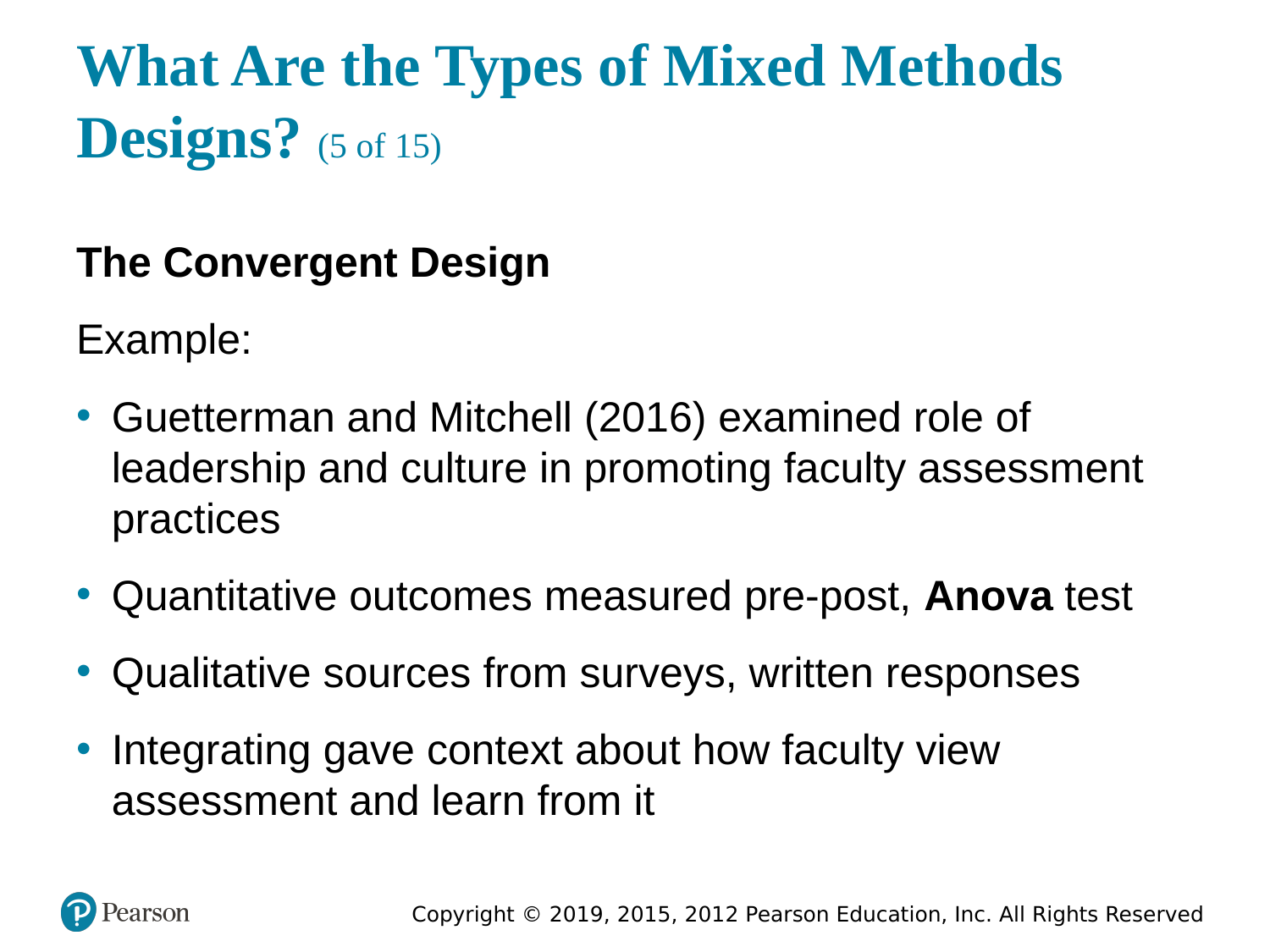

# What Are the Types of Mixed Methods Designs? (5 of 15)
The Convergent Design
Example:
Guetterman and Mitchell (2016) examined role of leadership and culture in promoting faculty assessment practices
Quantitative outcomes measured pre-post, Anova test
Qualitative sources from surveys, written responses
Integrating gave context about how faculty view assessment and learn from it